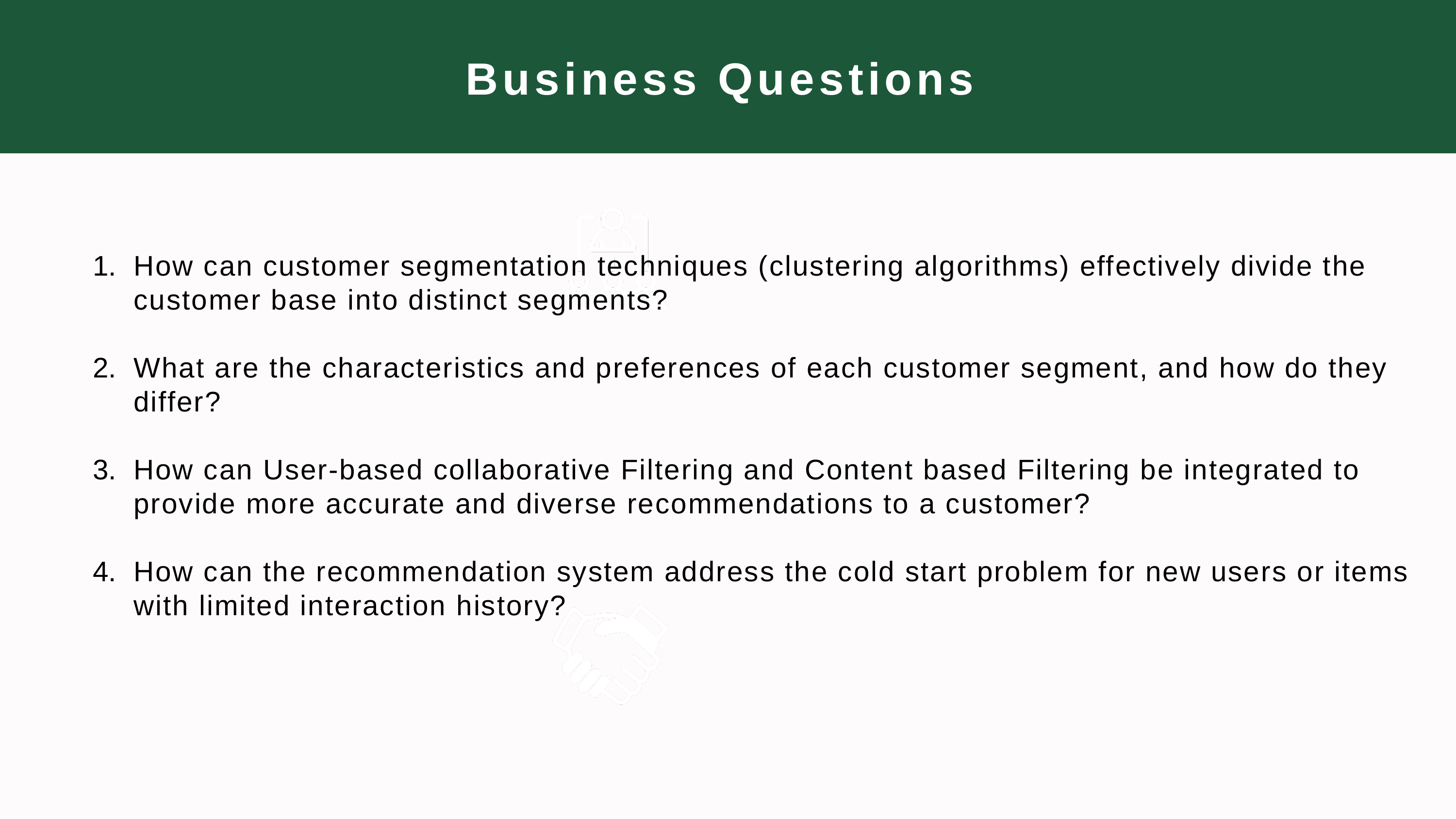

Business Questions

How can customer segmentation techniques (clustering algorithms) effectively divide the customer base into distinct segments?

What are the characteristics and preferences of each customer segment, and how do they differ?

How can User-based collaborative Filtering and Content based Filtering be integrated to provide more accurate and diverse recommendations to a customer?

How can the recommendation system address the cold start problem for new users or items with limited interaction history?